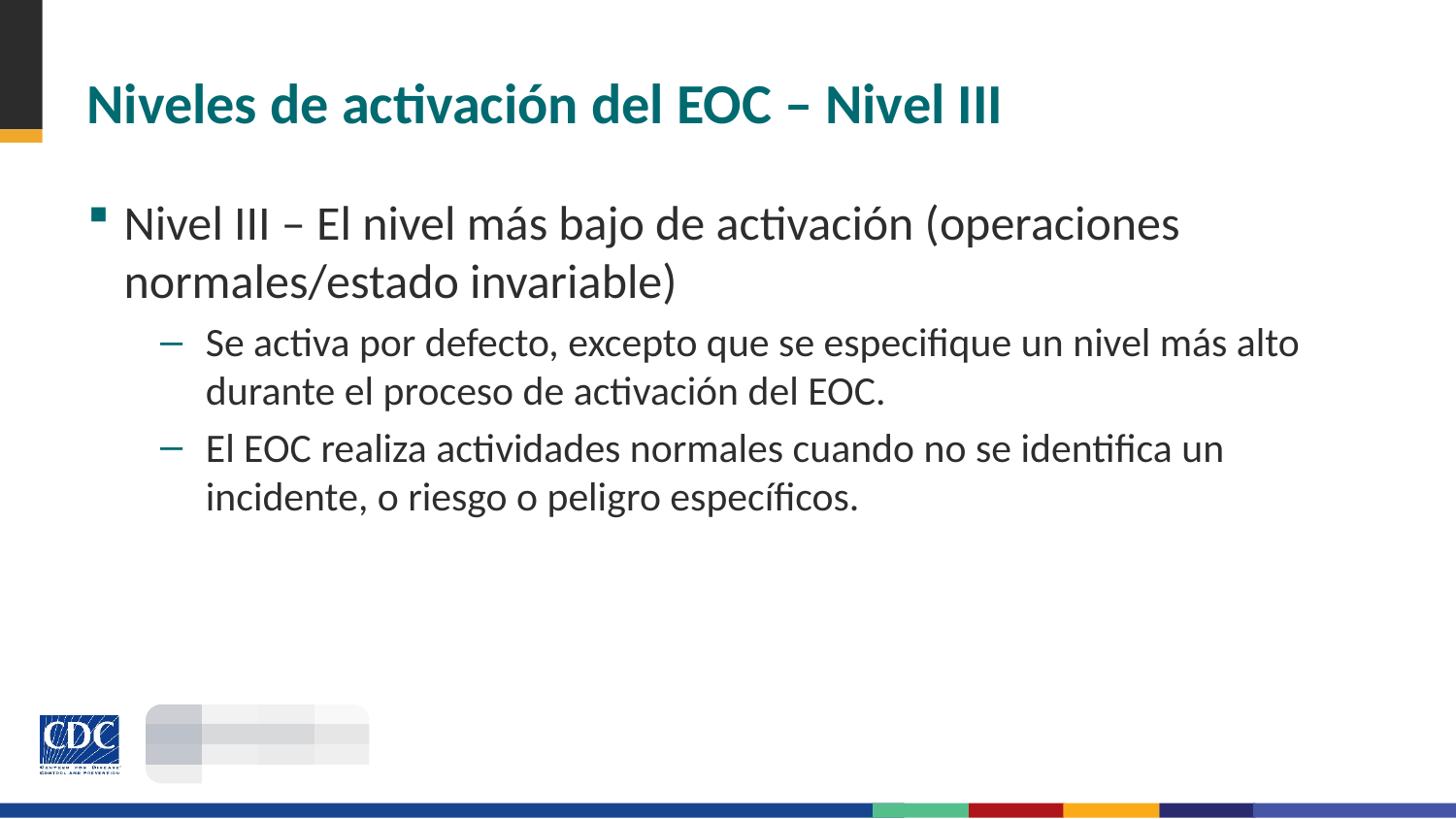

# Niveles de activación del EOC – Nivel III
Nivel III – El nivel más bajo de activación (operaciones normales/estado invariable)
Se activa por defecto, excepto que se especifique un nivel más alto durante el proceso de activación del EOC.
El EOC realiza actividades normales cuando no se identifica un incidente, o riesgo o peligro específicos.